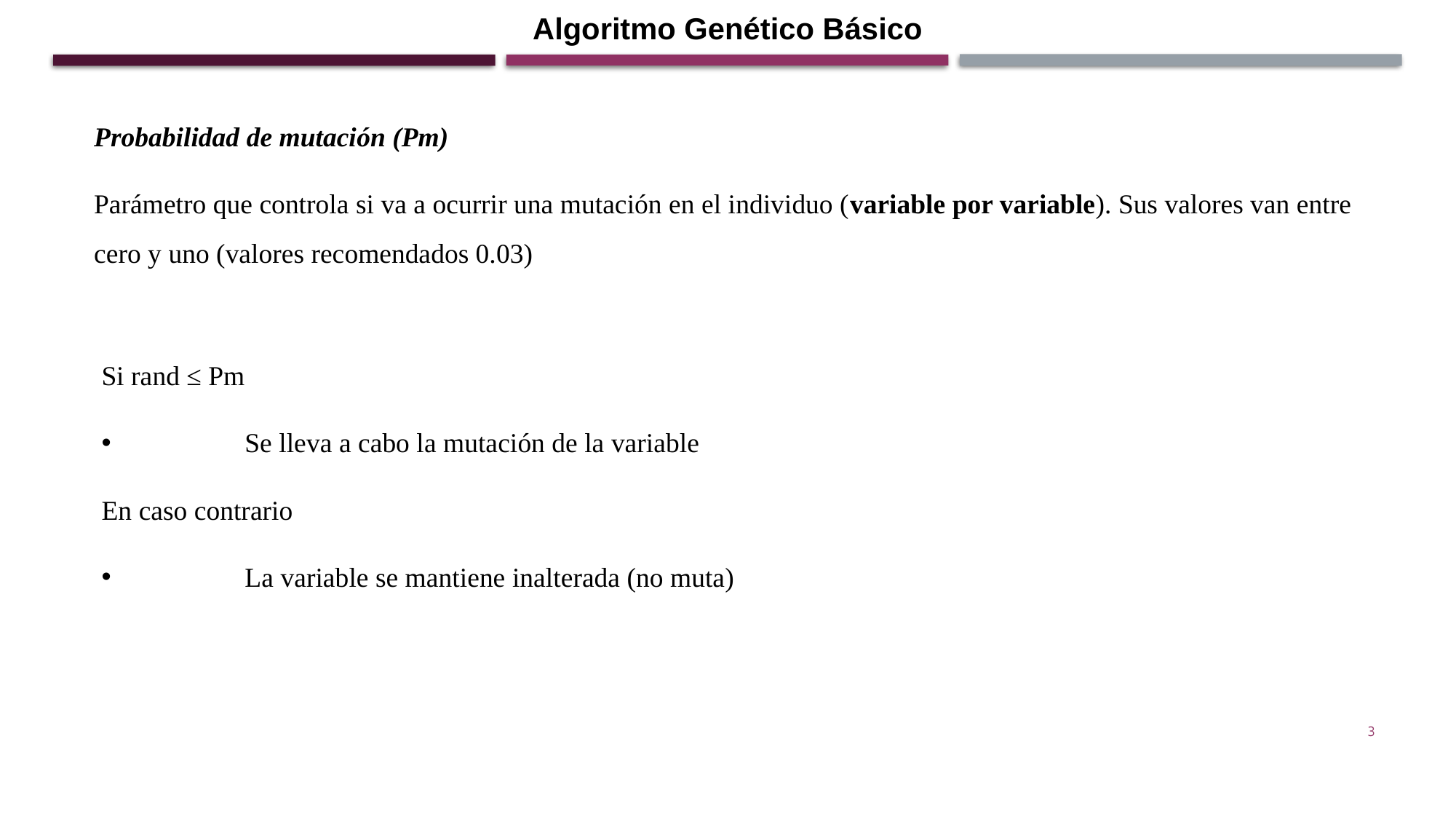

Algoritmo Genético Básico
Probabilidad de mutación (Pm)
Parámetro que controla si va a ocurrir una mutación en el individuo (variable por variable). Sus valores van entre cero y uno (valores recomendados 0.03)
Si rand ≤ Pm
	Se lleva a cabo la mutación de la variable
En caso contrario
	La variable se mantiene inalterada (no muta)
3